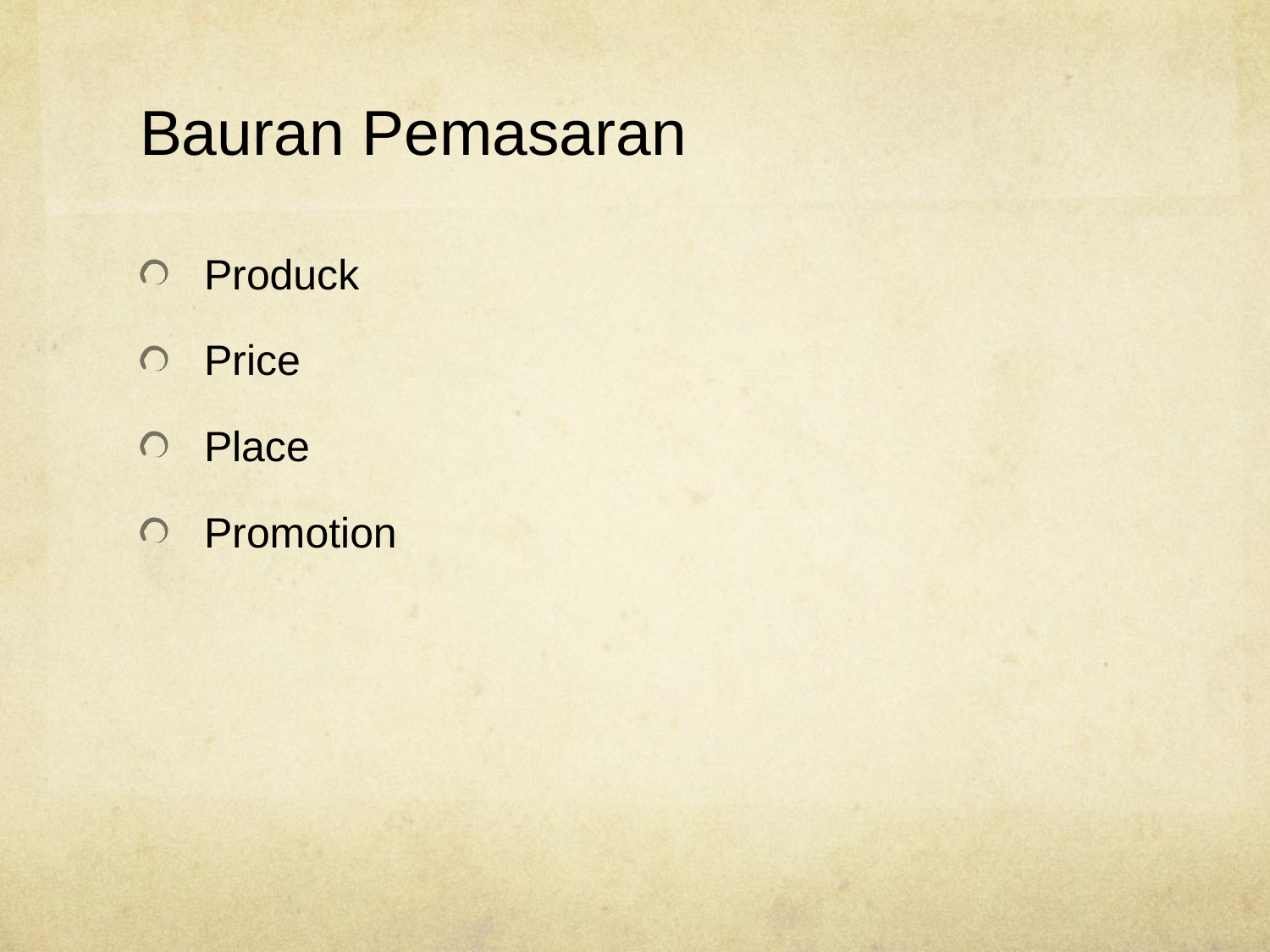

# Bauran Pemasaran
Produck
Price
Place
Promotion